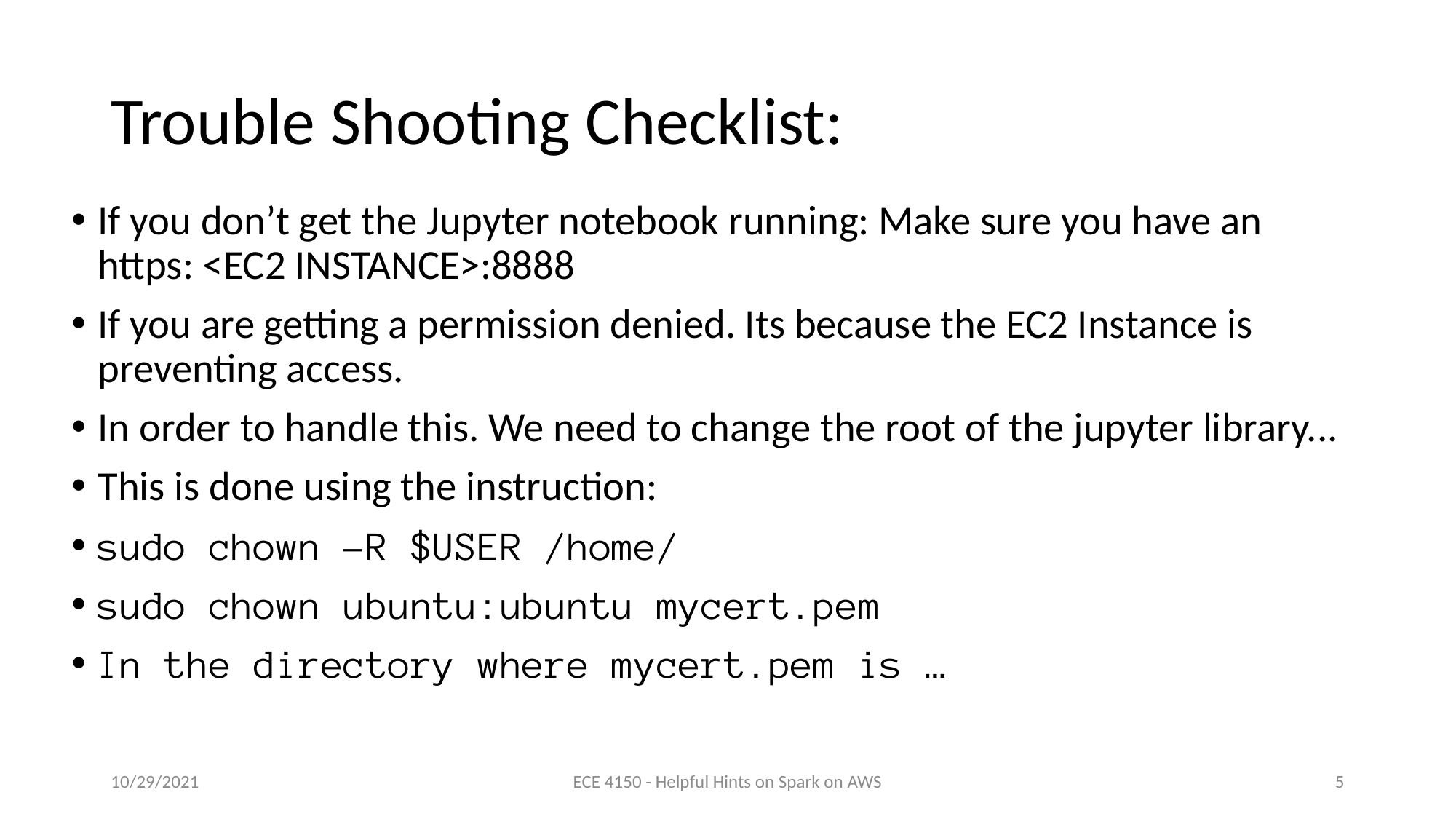

# Trouble Shooting Checklist:
If you don’t get the Jupyter notebook running: Make sure you have an https: <EC2 INSTANCE>:8888
If you are getting a permission denied. Its because the EC2 Instance is preventing access.
In order to handle this. We need to change the root of the jupyter library...
This is done using the instruction:
sudo chown -R $USER /home/
sudo chown ubuntu:ubuntu mycert.pem
In the directory where mycert.pem is …

10/29/2021
ECE 4150 - Helpful Hints on Spark on AWS
5